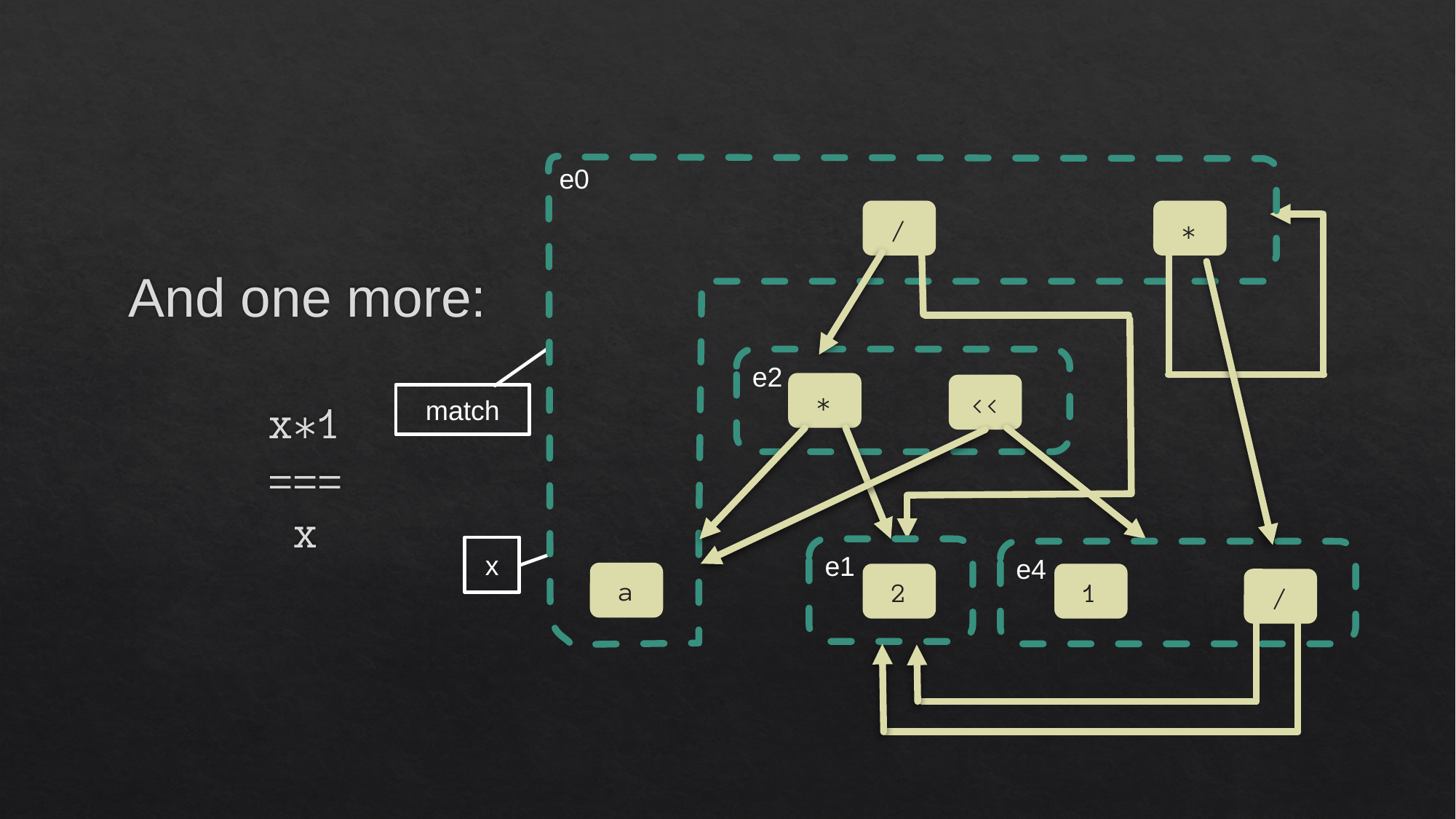

# And one more: x*1 === x
e0
/
*
e2
*
<<
match
x
e1
e4
a
2
1
/